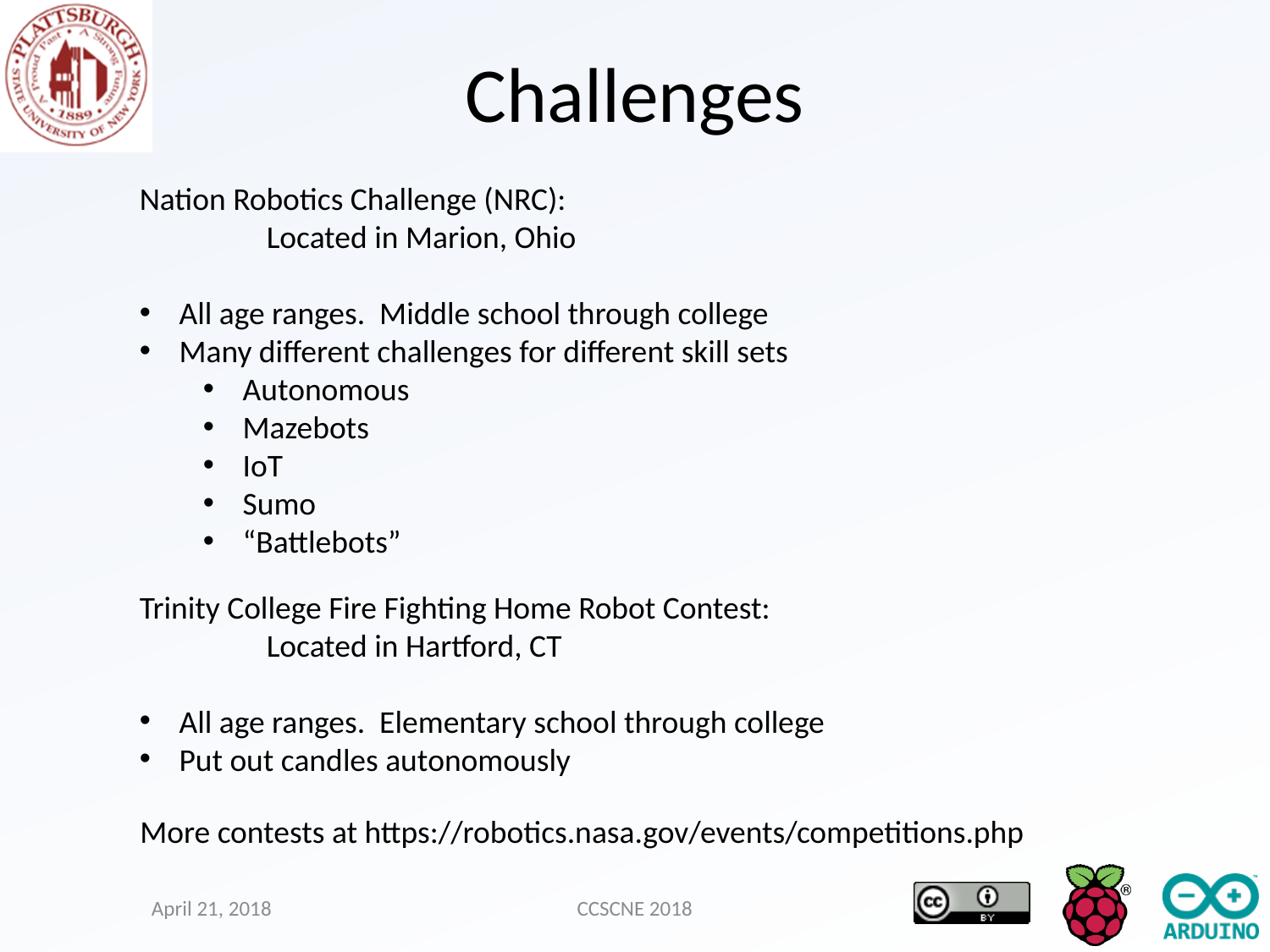

Challenges
Nation Robotics Challenge (NRC):
	Located in Marion, Ohio
All age ranges.  Middle school through college
Many different challenges for different skill sets
Autonomous
Mazebots
IoT
Sumo
“Battlebots”

Trinity College Fire Fighting Home Robot Contest:
	Located in Hartford, CT
All age ranges.  Elementary school through college
Put out candles autonomously

More contests at https://robotics.nasa.gov/events/competitions.php
April 21, 2018
CCSCNE 2018